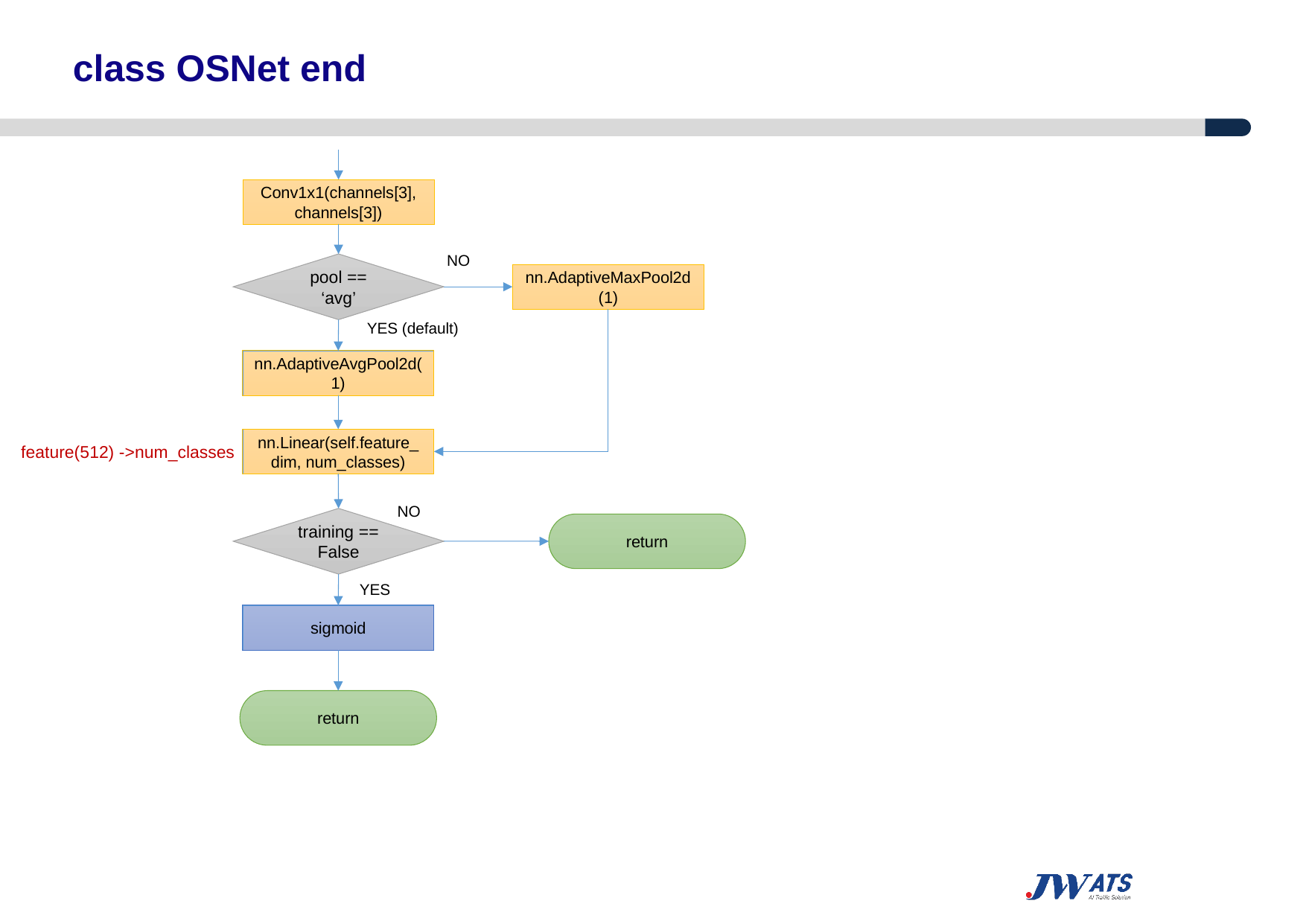

class OSNet end
Conv1x1(channels[3], channels[3])
NO
pool == ‘avg’
nn.AdaptiveMaxPool2d(1)
YES (default)
nn.AdaptiveAvgPool2d(1)
nn.Linear(self.feature_dim, num_classes)
feature(512) ->num_classes
NO
training == False
return
YES
sigmoid
return